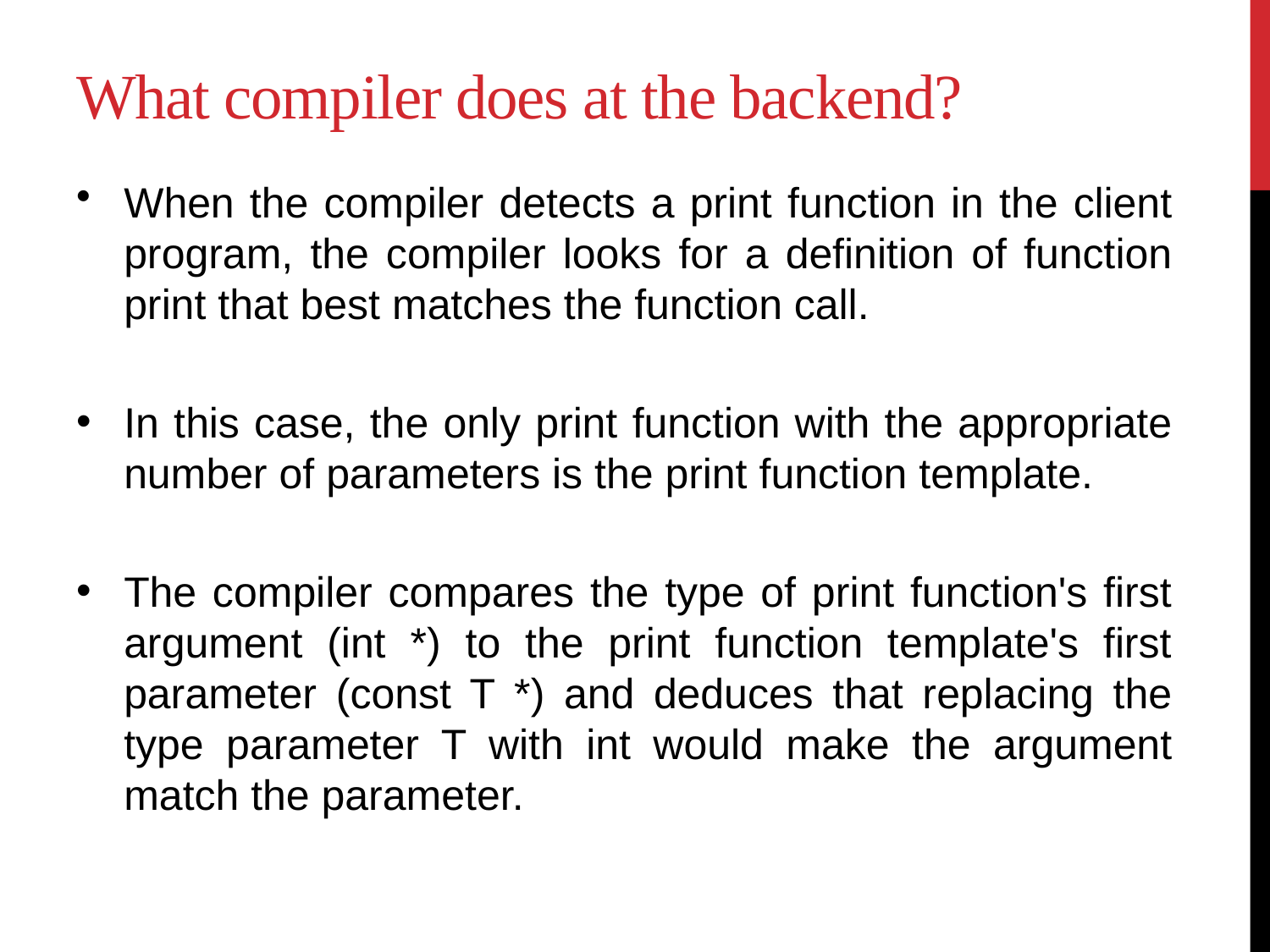

# What compiler does at the backend?
When the compiler detects a print function in the client program, the compiler looks for a definition of function print that best matches the function call.

In this case, the only print function with the appropriate number of parameters is the print function template.

The compiler compares the type of print function's first argument (int *) to the print function template's first parameter (const T *) and deduces that replacing the type parameter T with int would make the argument match the parameter.